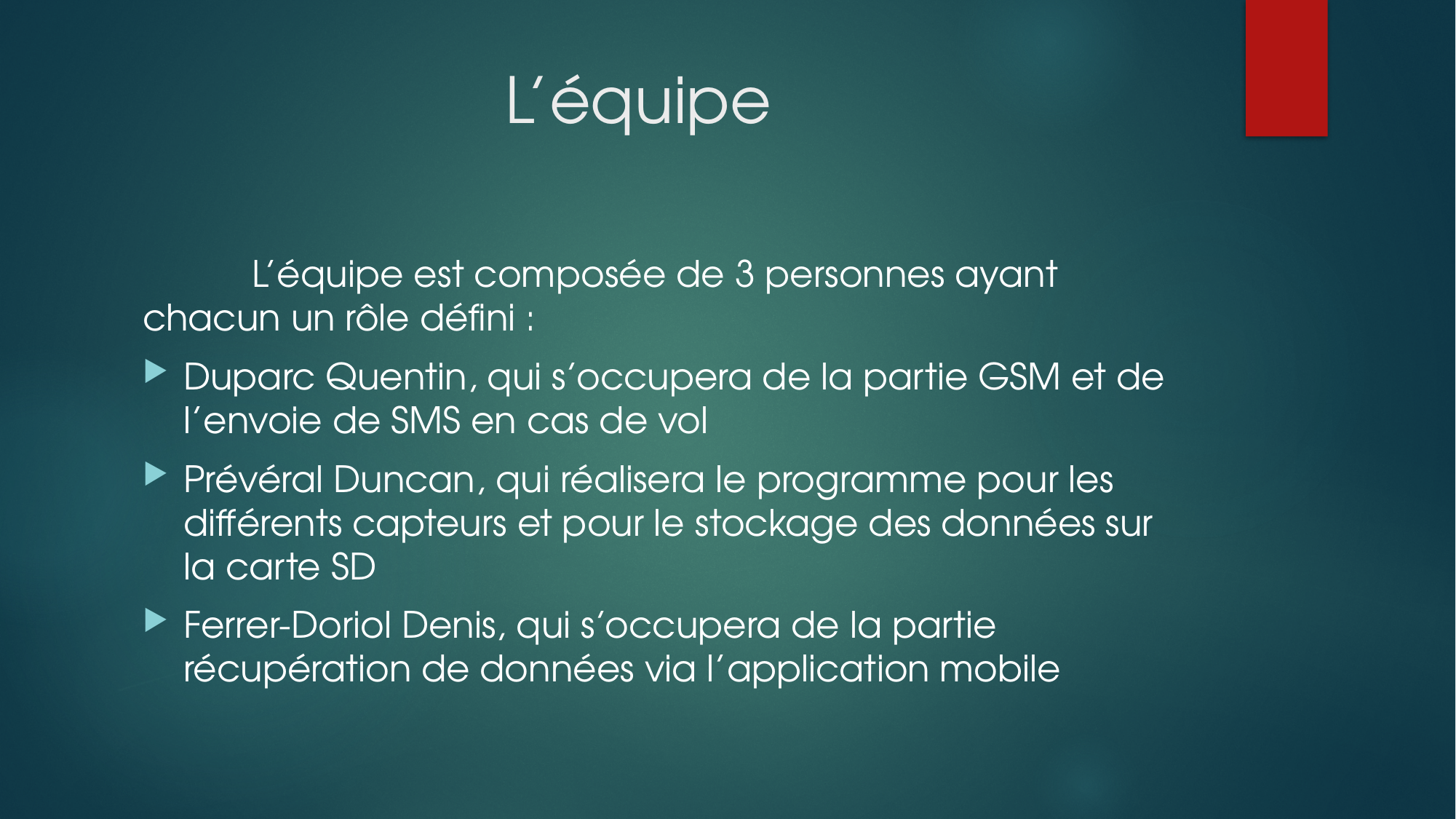

# L’équipe
	L’équipe est composée de 3 personnes ayant chacun un rôle défini :
Duparc Quentin, qui s’occupera de la partie GSM et de l’envoie de SMS en cas de vol
Prévéral Duncan, qui réalisera le programme pour les différents capteurs et pour le stockage des données sur la carte SD
Ferrer-Doriol Denis, qui s’occupera de la partie récupération de données via l’application mobile